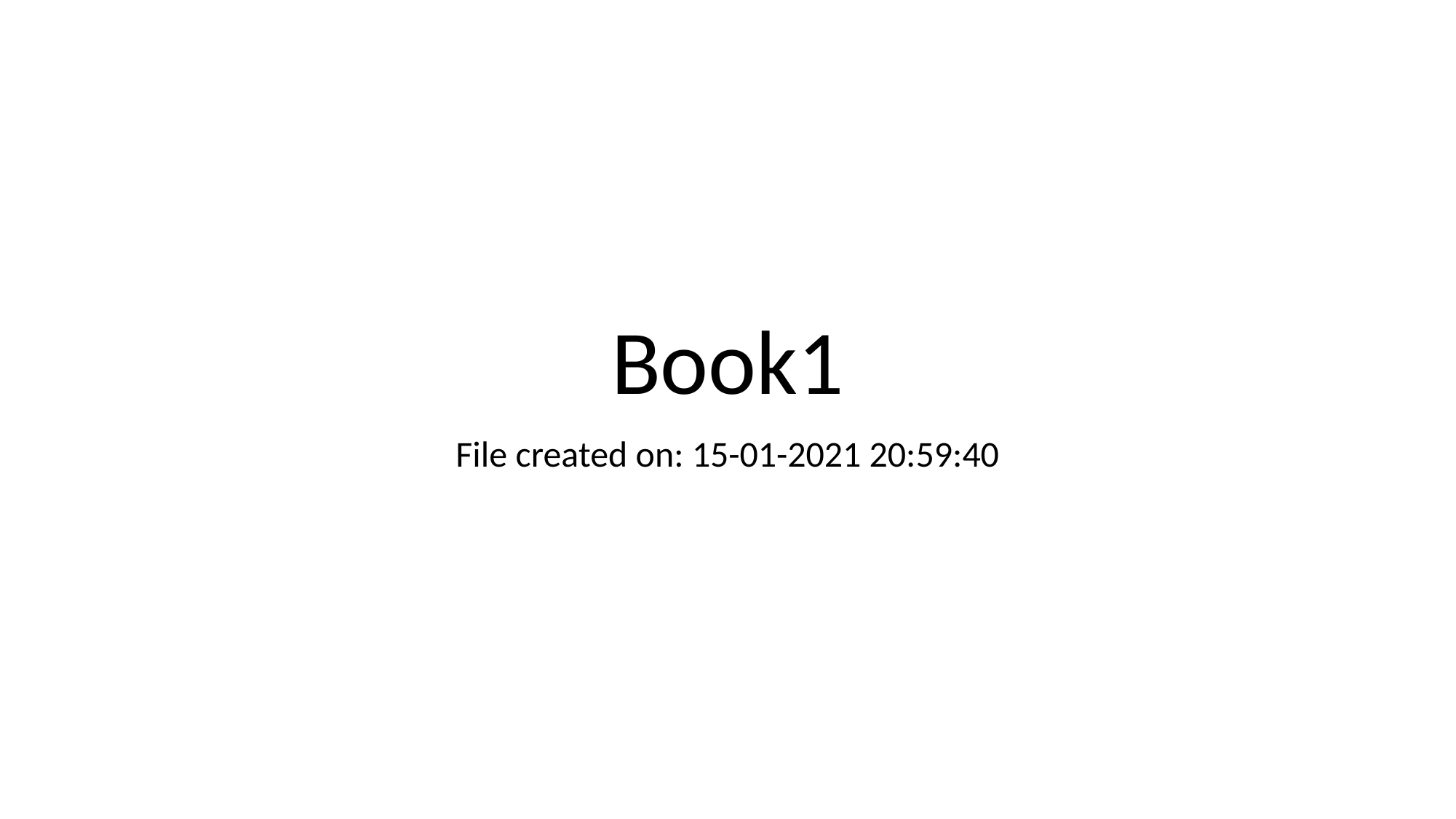

# Book1
File created on: 15-01-2021 20:59:40